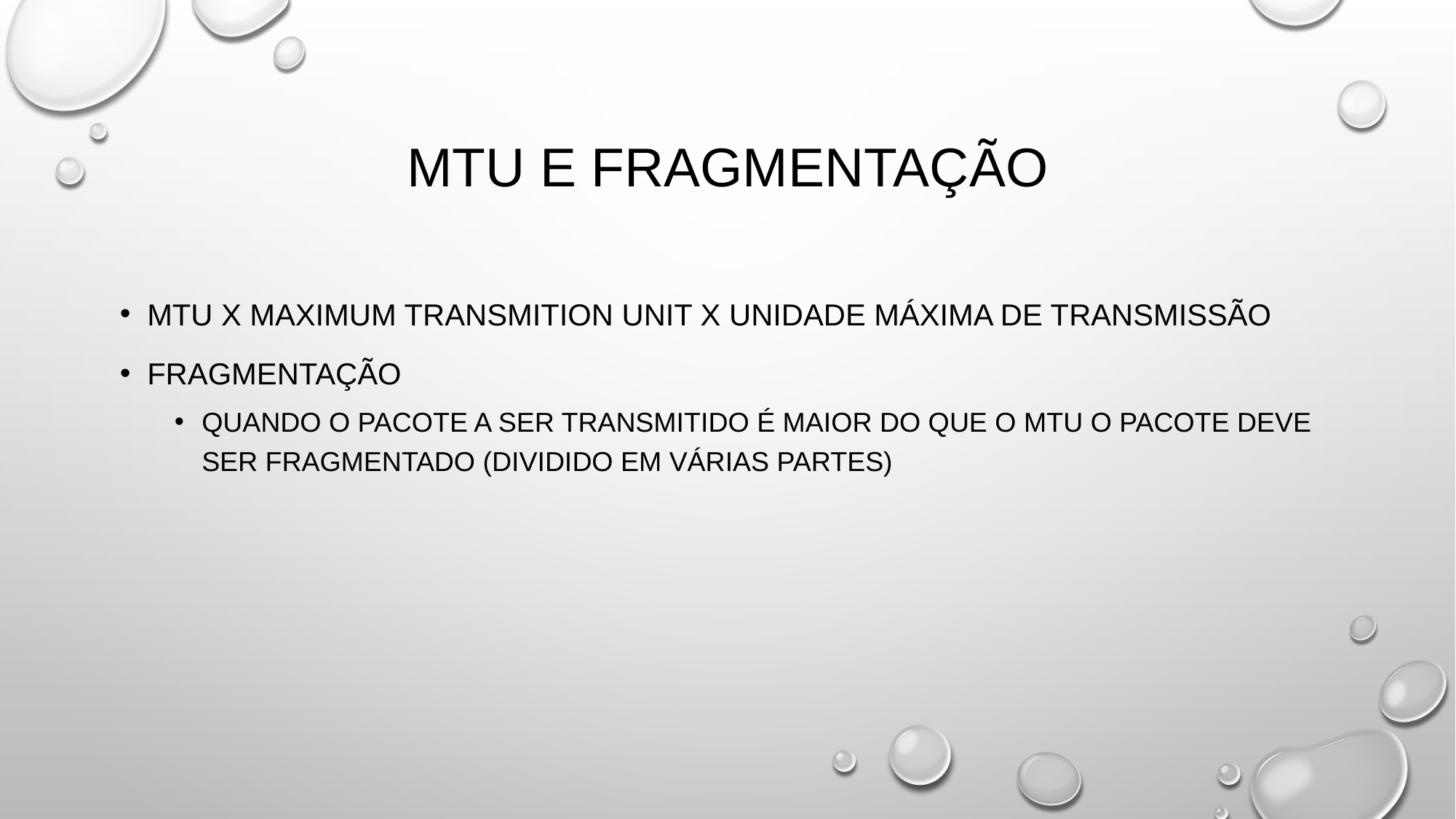

# Mtu e fragmentação
MTU X Maximum Transmition Unit X Unidade máxima de transmissão
Fragmentação
Quando o pacote a ser transmitido é maior do que o MTU o pacote deve ser fragmentado (dividido em várias partes)